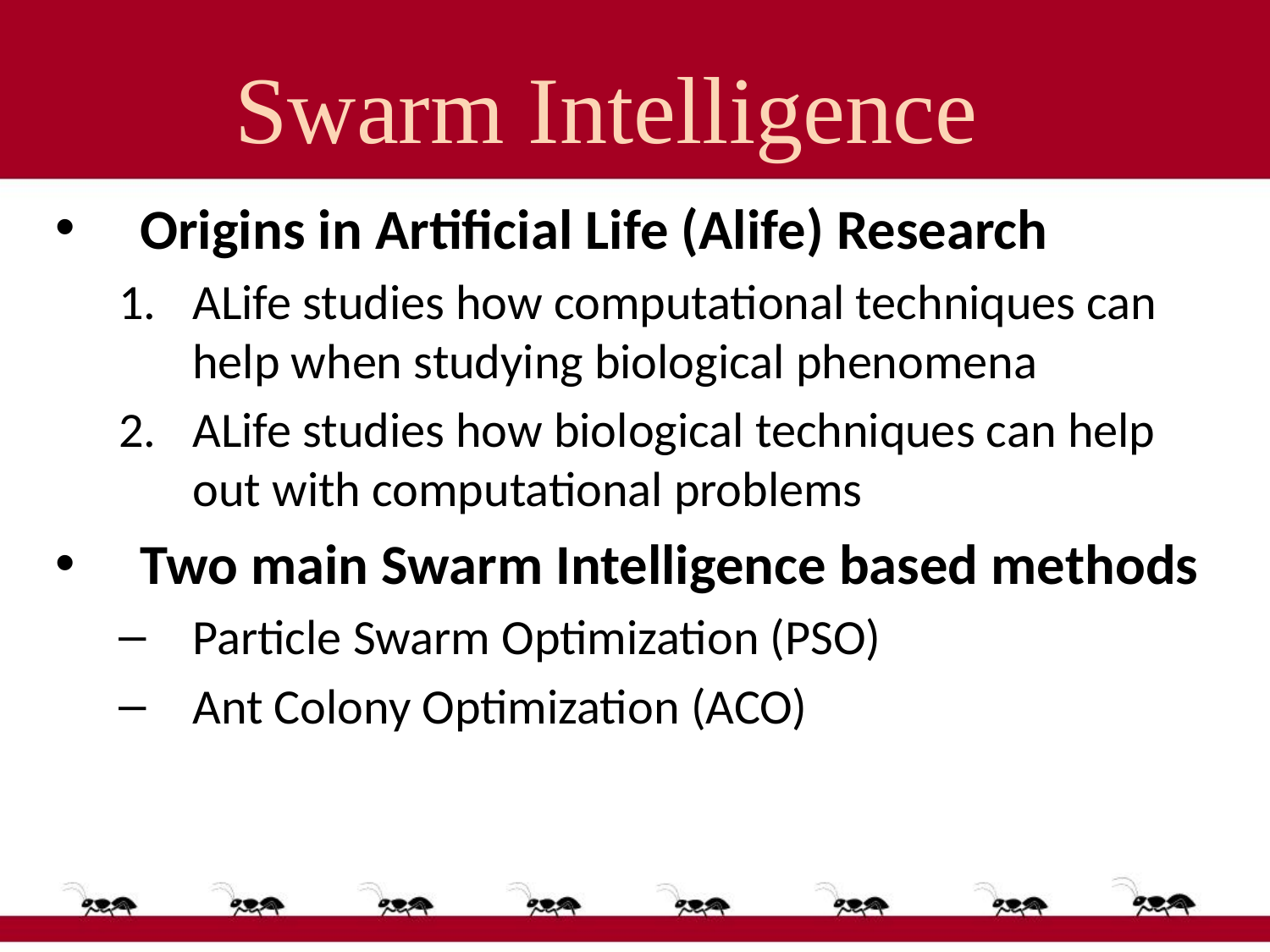

Swarm Intelligence
Origins in Artificial Life (Alife) Research
ALife studies how computational techniques can help when studying biological phenomena
ALife studies how biological techniques can help out with computational problems
Two main Swarm Intelligence based methods
Particle Swarm Optimization (PSO)
Ant Colony Optimization (ACO)